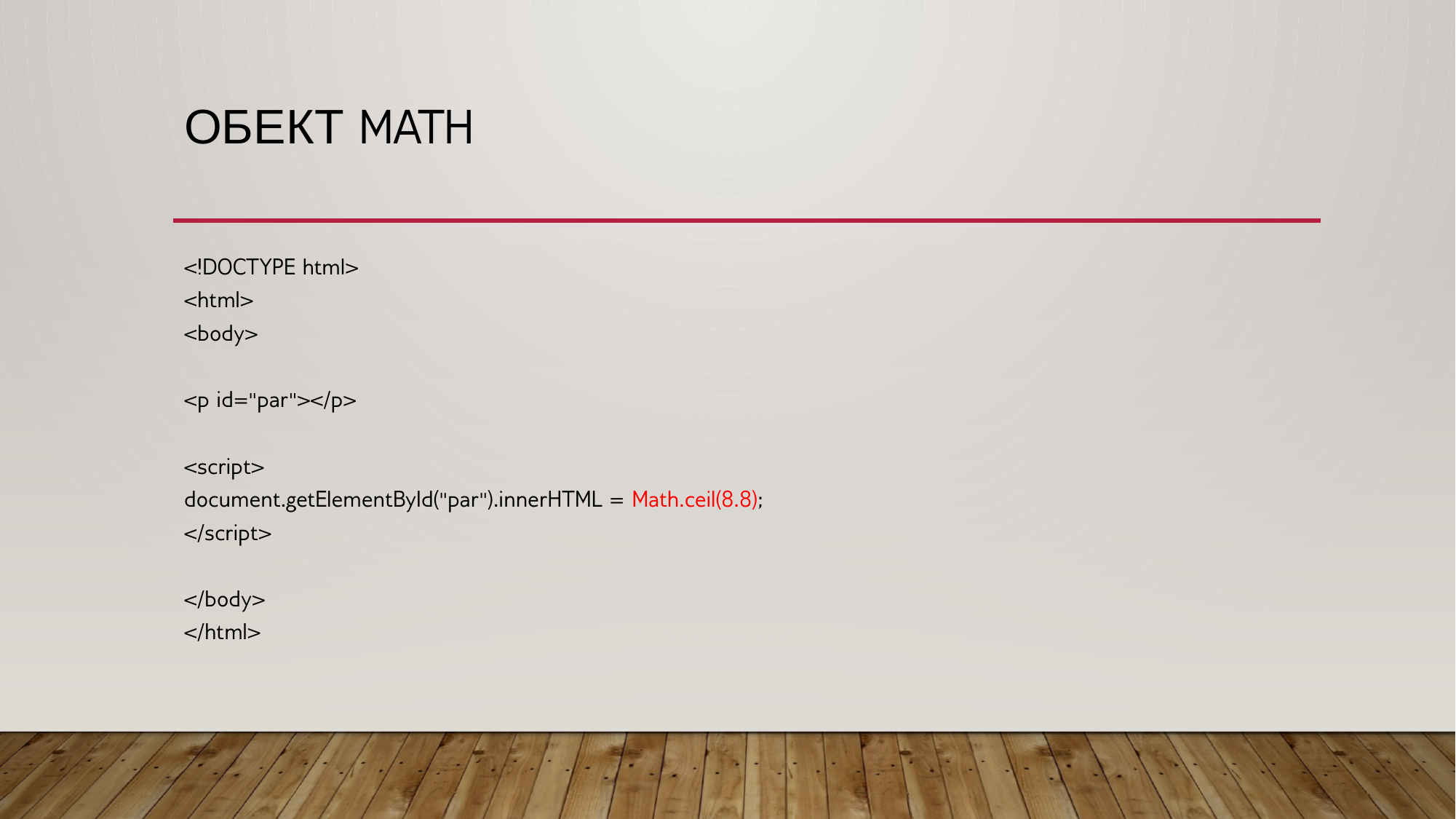

# ОБЕКТ MATH
<!DOCTYPE html>
<html>
<body>

<p id="par"></p>

<script>
document.getElementById("par").innerHTML = Math.ceil(8.8);
</script>

</body>
</html>